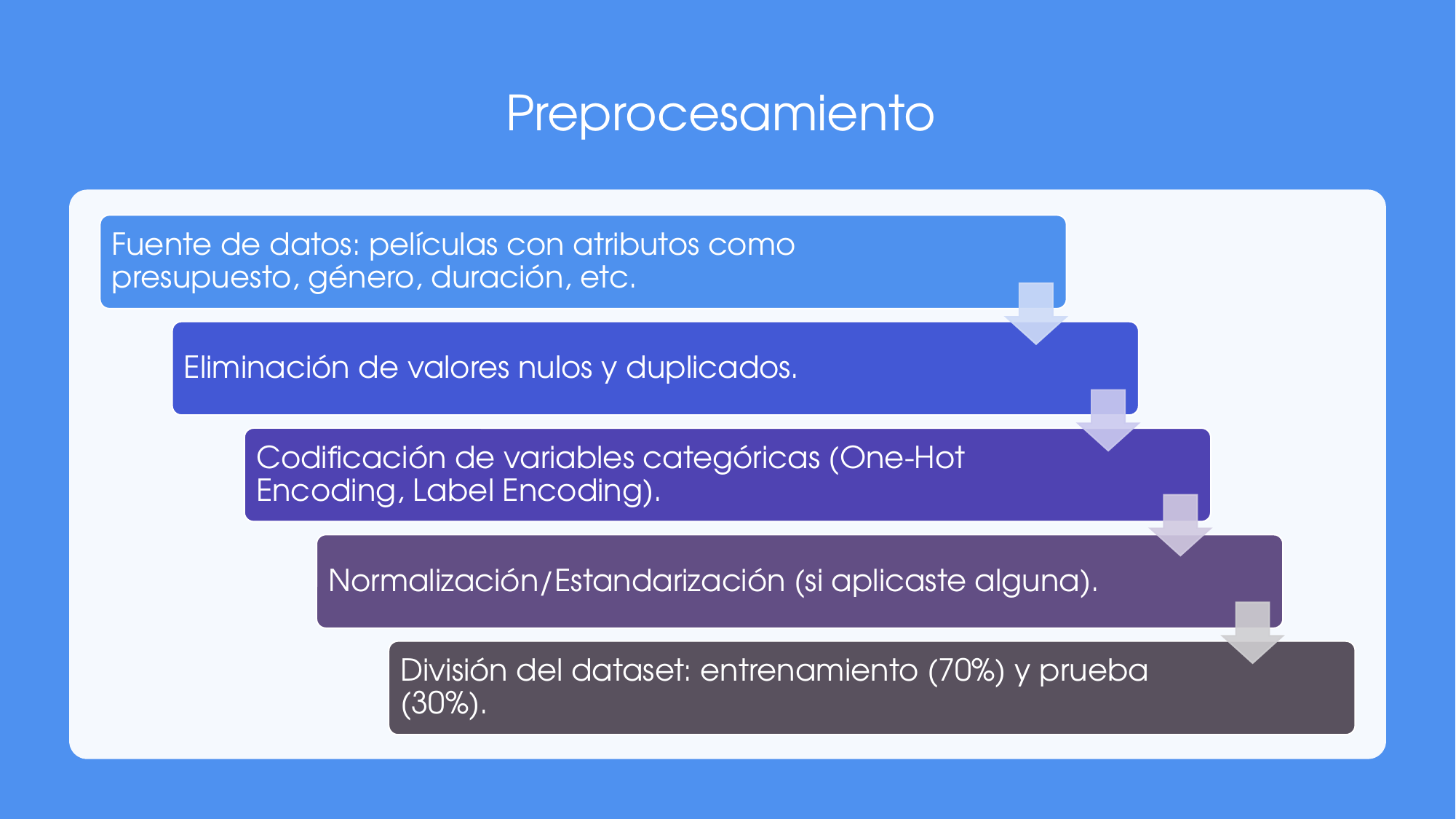

# Preprocesamiento

Fuente de datos: películas con atributos como presupuesto, género, duración, etc.

Eliminación de valores nulos y duplicados.

Codificación de variables categóricas (One-Hot Encoding, Label Encoding).

Normalización/Estandarización (si aplicaste alguna).

División del dataset: entrenamiento (70%) y prueba (30%).